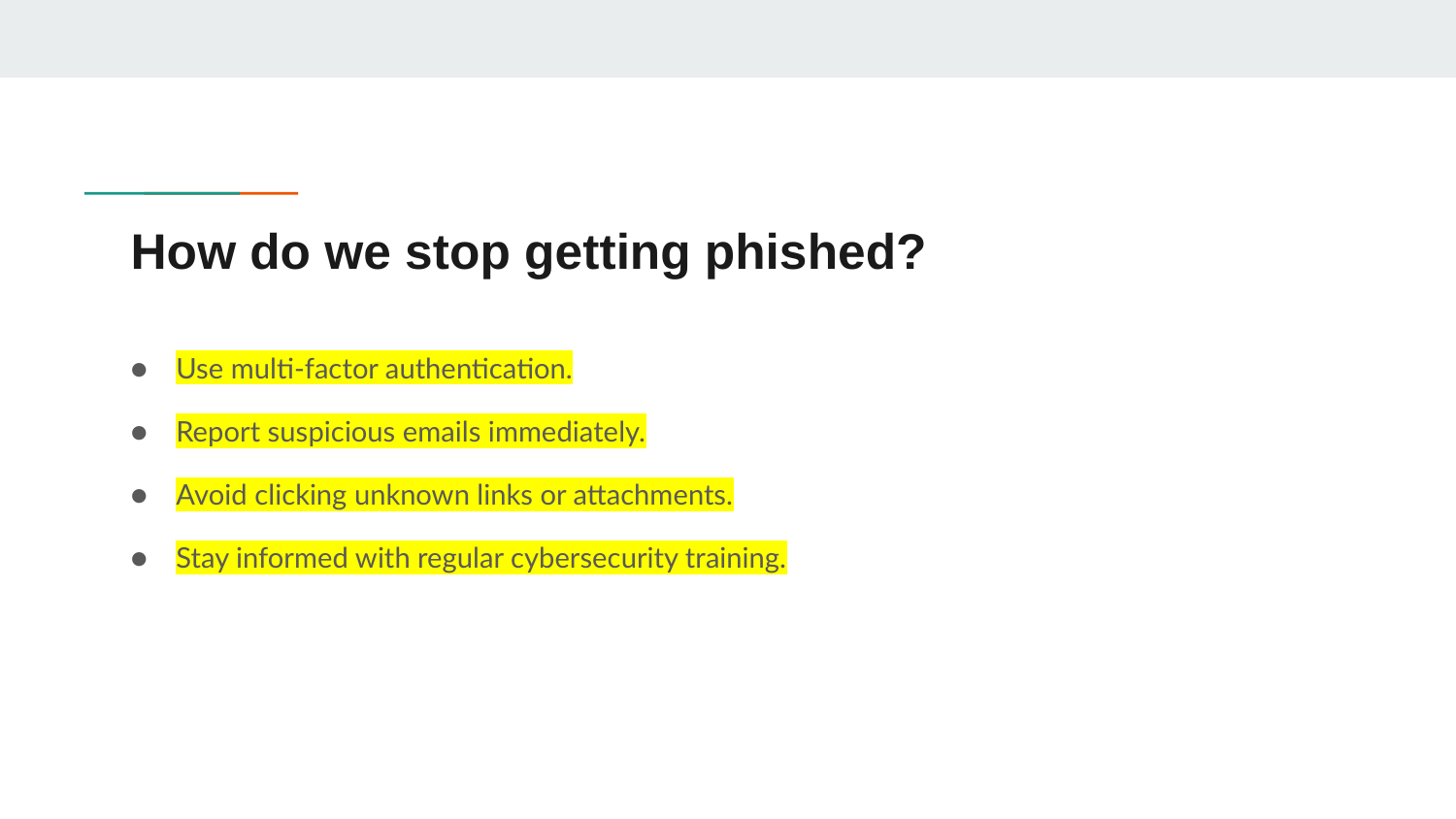

# How do we stop getting phished?
Use multi-factor authentication.
Report suspicious emails immediately.
Avoid clicking unknown links or attachments.
Stay informed with regular cybersecurity training.